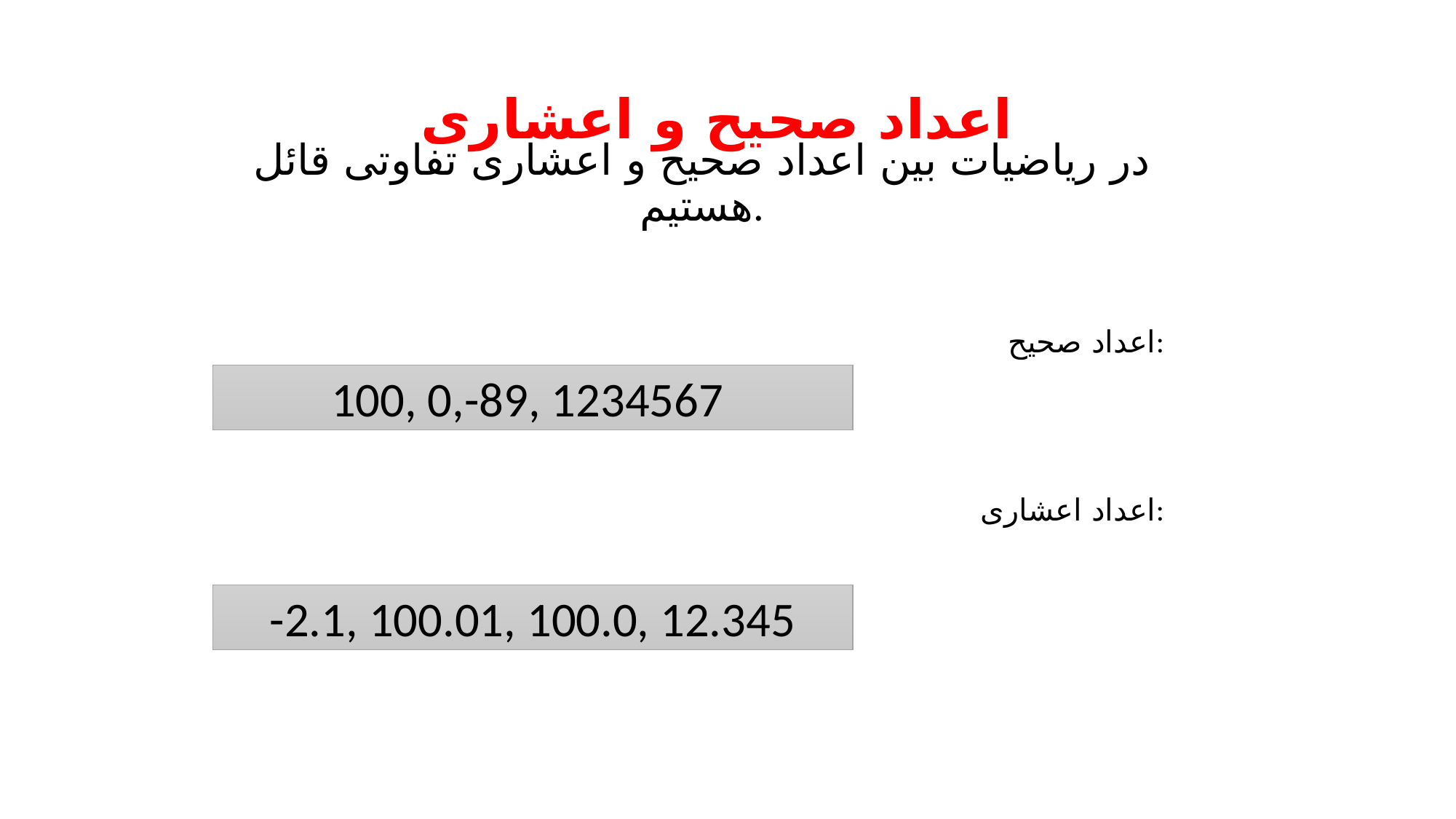

# اعداد صحیح و اعشاری
در ریاضیات بین اعداد صحیح و اعشاری تفاوتی قائل هستیم.
اعداد صحیح:
100, 0,-89, 1234567
اعداد اعشاری:
-2.1, 100.01, 100.0, 12.345